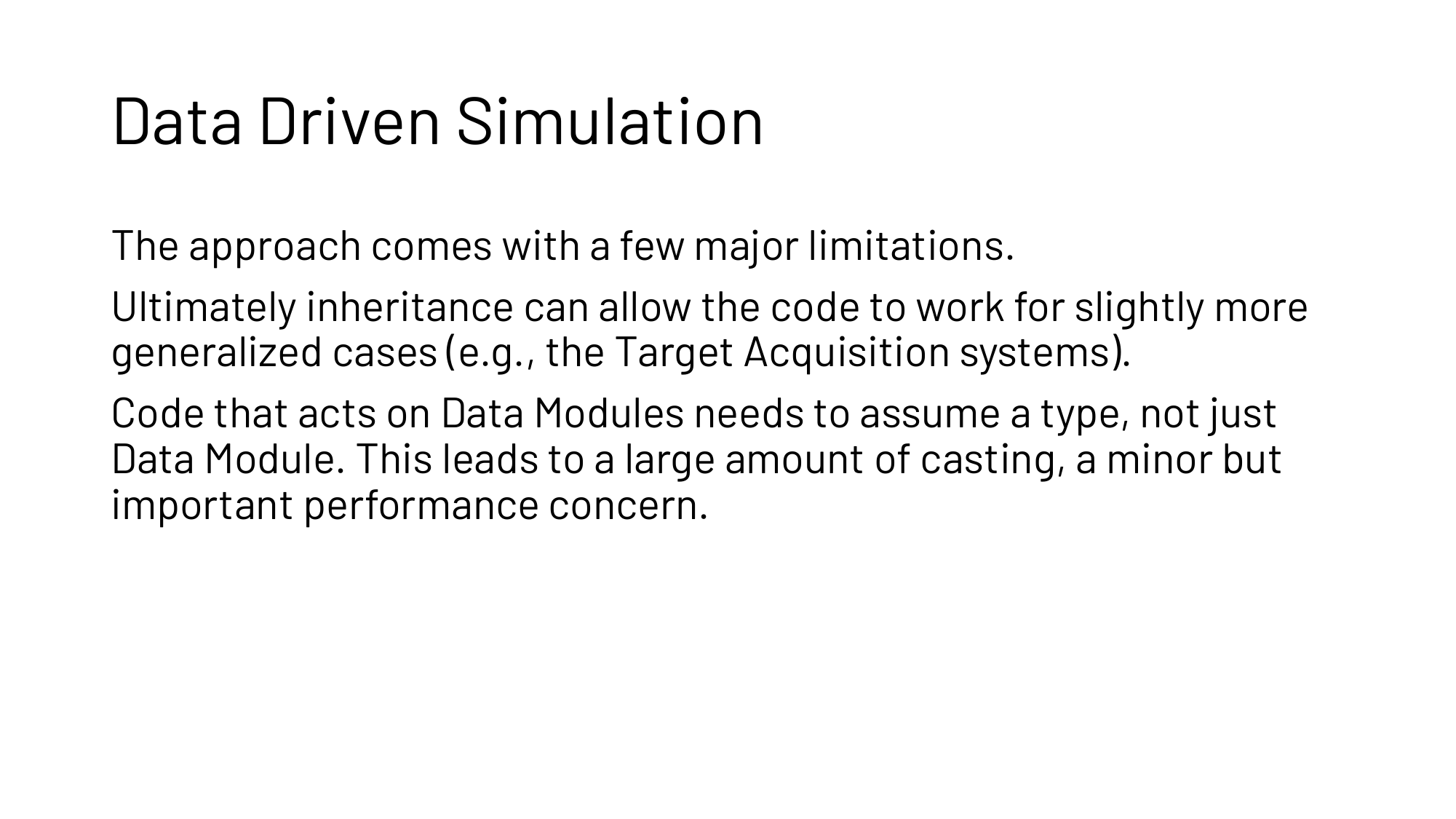

# Data Driven Simulation
The approach comes with a few major limitations.
Ultimately inheritance can allow the code to work for slightly more generalized cases (e.g., the Target Acquisition systems).
Code that acts on Data Modules needs to assume a type, not just Data Module. This leads to a large amount of casting, a minor but important performance concern.